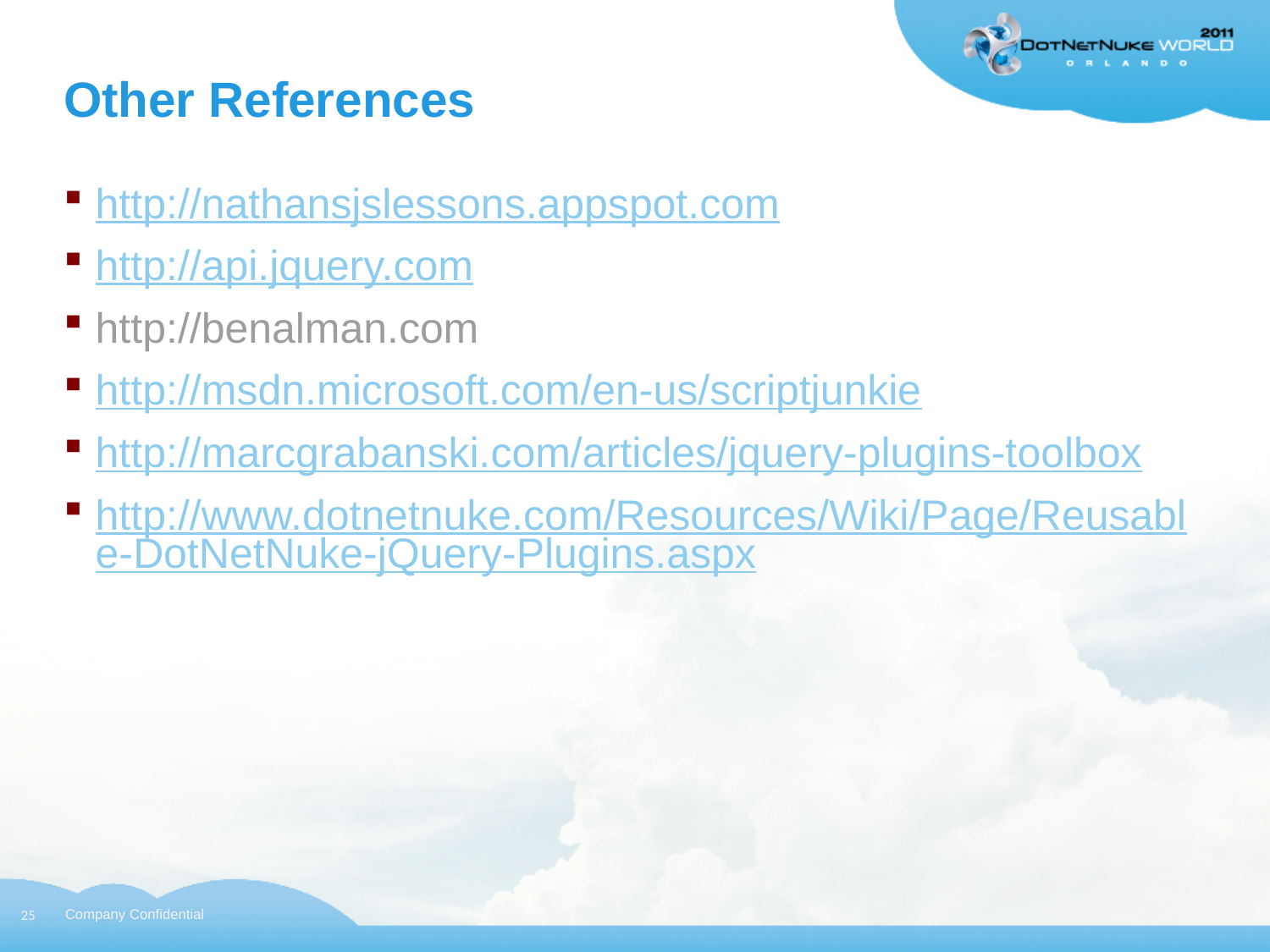

# Other References
http://nathansjslessons.appspot.com
http://api.jquery.com
http://benalman.com
http://msdn.microsoft.com/en-us/scriptjunkie
http://marcgrabanski.com/articles/jquery-plugins-toolbox
http://www.dotnetnuke.com/Resources/Wiki/Page/Reusable-DotNetNuke-jQuery-Plugins.aspx